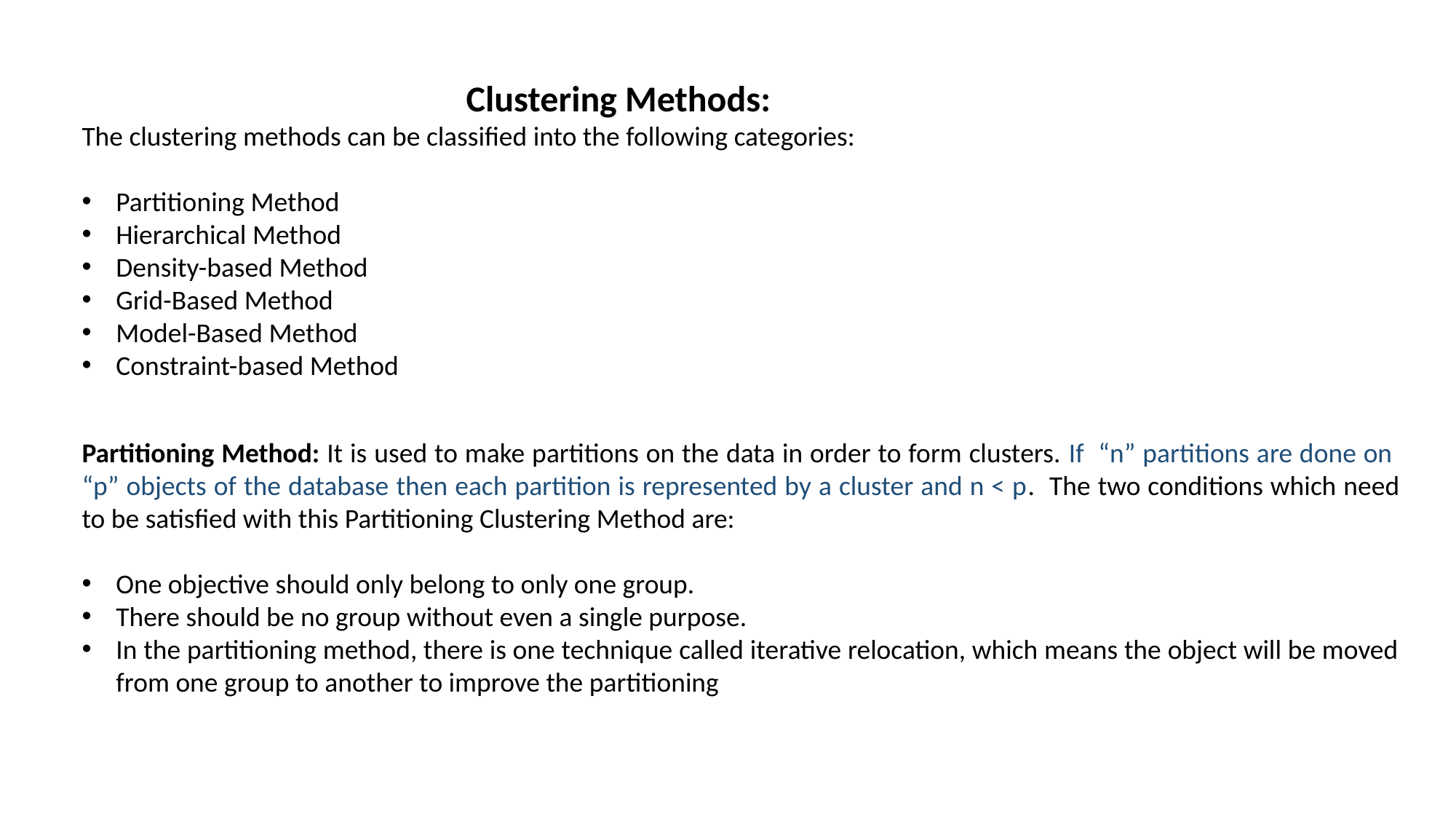

Clustering Methods:
The clustering methods can be classified into the following categories:

Partitioning Method
Hierarchical Method
Density-based Method
Grid-Based Method
Model-Based Method
Constraint-based Method
Partitioning Method: It is used to make partitions on the data in order to form clusters. If  “n” partitions are done on  “p” objects of the database then each partition is represented by a cluster and n < p.  The two conditions which need to be satisfied with this Partitioning Clustering Method are:

One objective should only belong to only one group.
There should be no group without even a single purpose.
In the partitioning method, there is one technique called iterative relocation, which means the object will be moved from one group to another to improve the partitioning